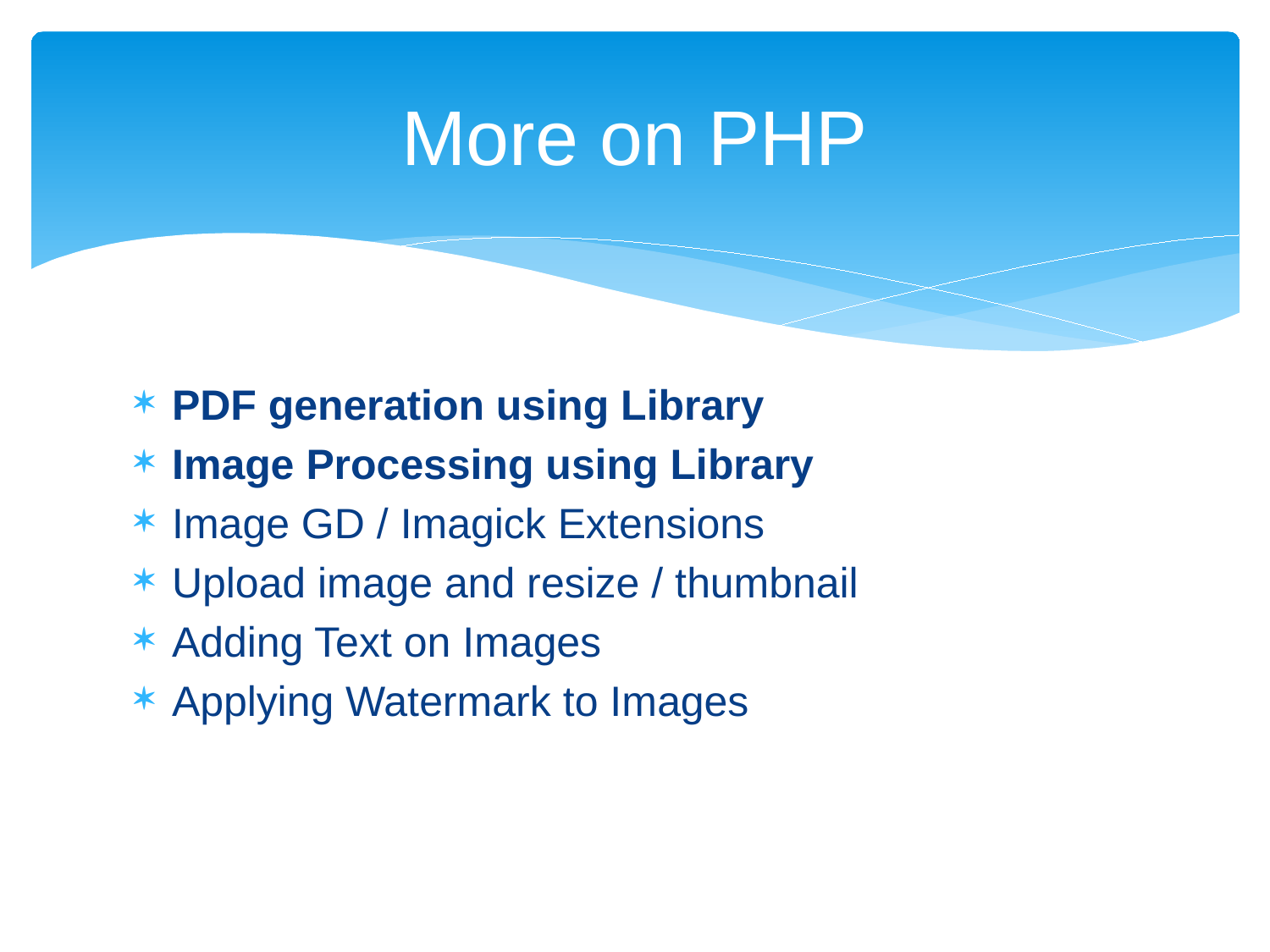

# More on PHP
PDF generation using Library
Image Processing using Library
Image GD / Imagick Extensions
Upload image and resize / thumbnail
Adding Text on Images
Applying Watermark to Images